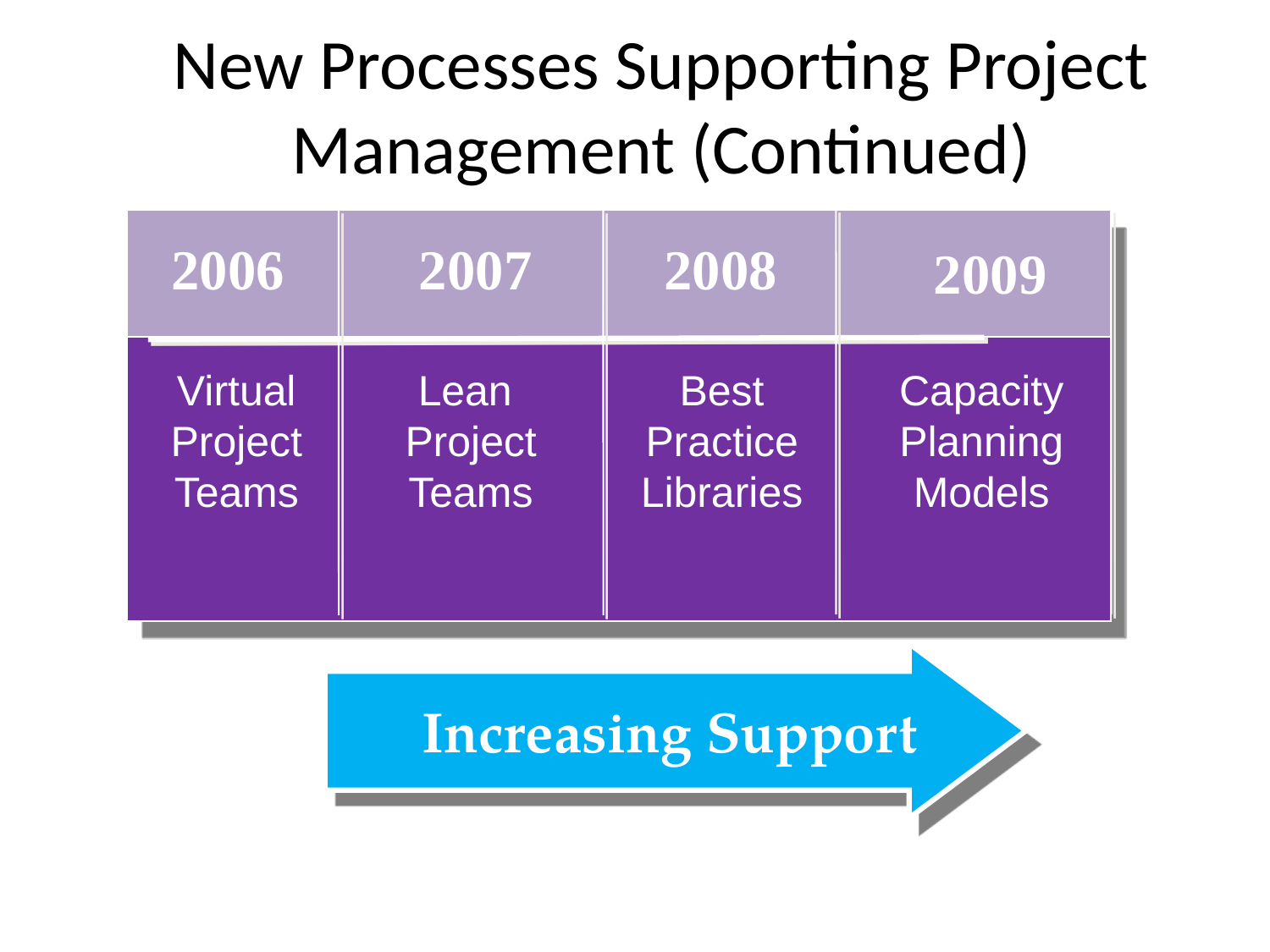

# New Processes Supporting Project Management (Continued)

2006
 2007
               2009
    2008

Virtual Project Teams

Lean
Project Teams
Best
Practice
Libraries
Capacity
Planning
Models

     Increasing Support